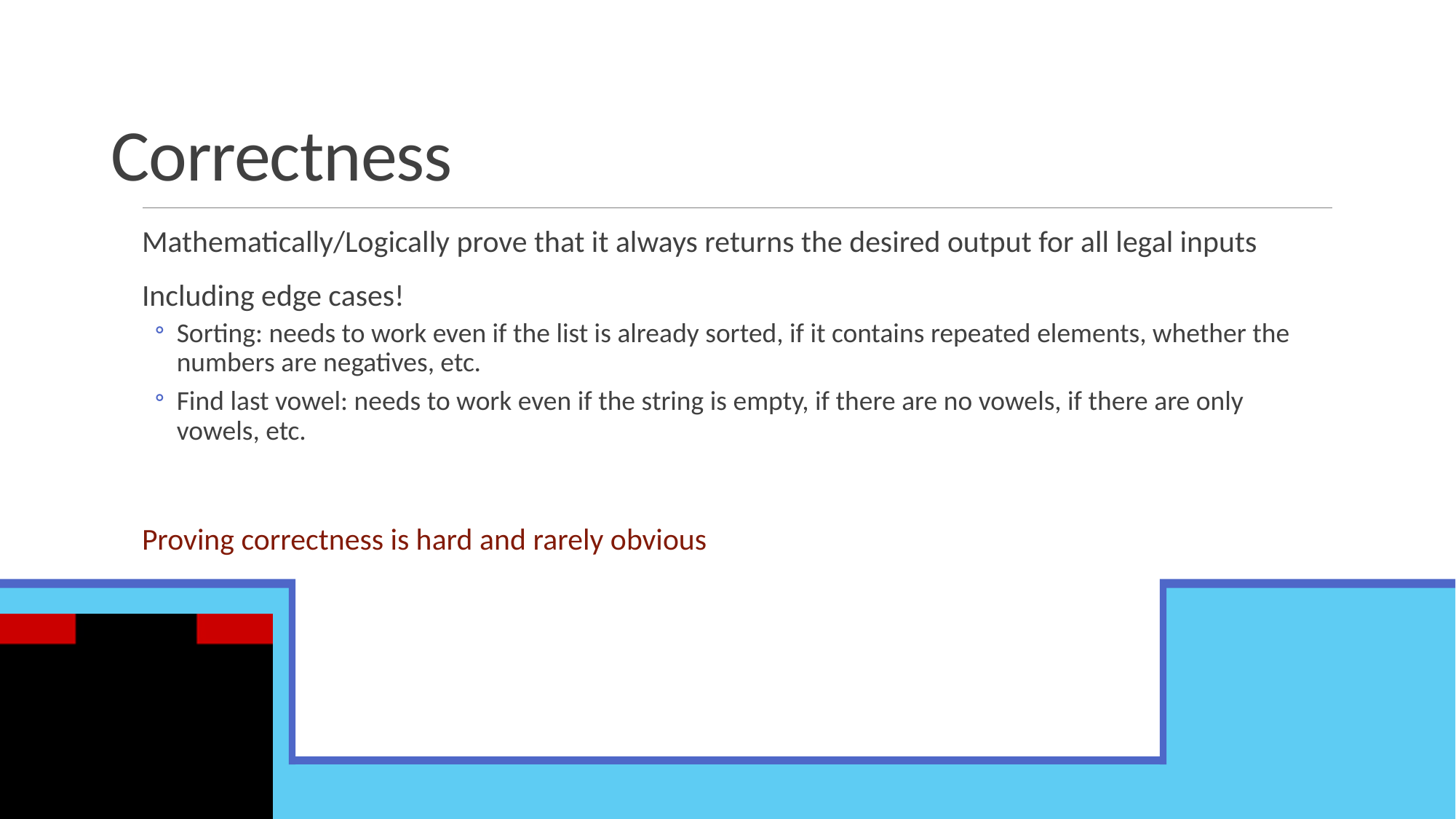

# Correctness
Mathematically/Logically prove that it always returns the desired output for all legal inputs
Including edge cases!
Sorting: needs to work even if the list is already sorted, if it contains repeated elements, whether the numbers are negatives, etc.
Find last vowel: needs to work even if the string is empty, if there are no vowels, if there are only vowels, etc.

Proving correctness is hard and rarely obvious